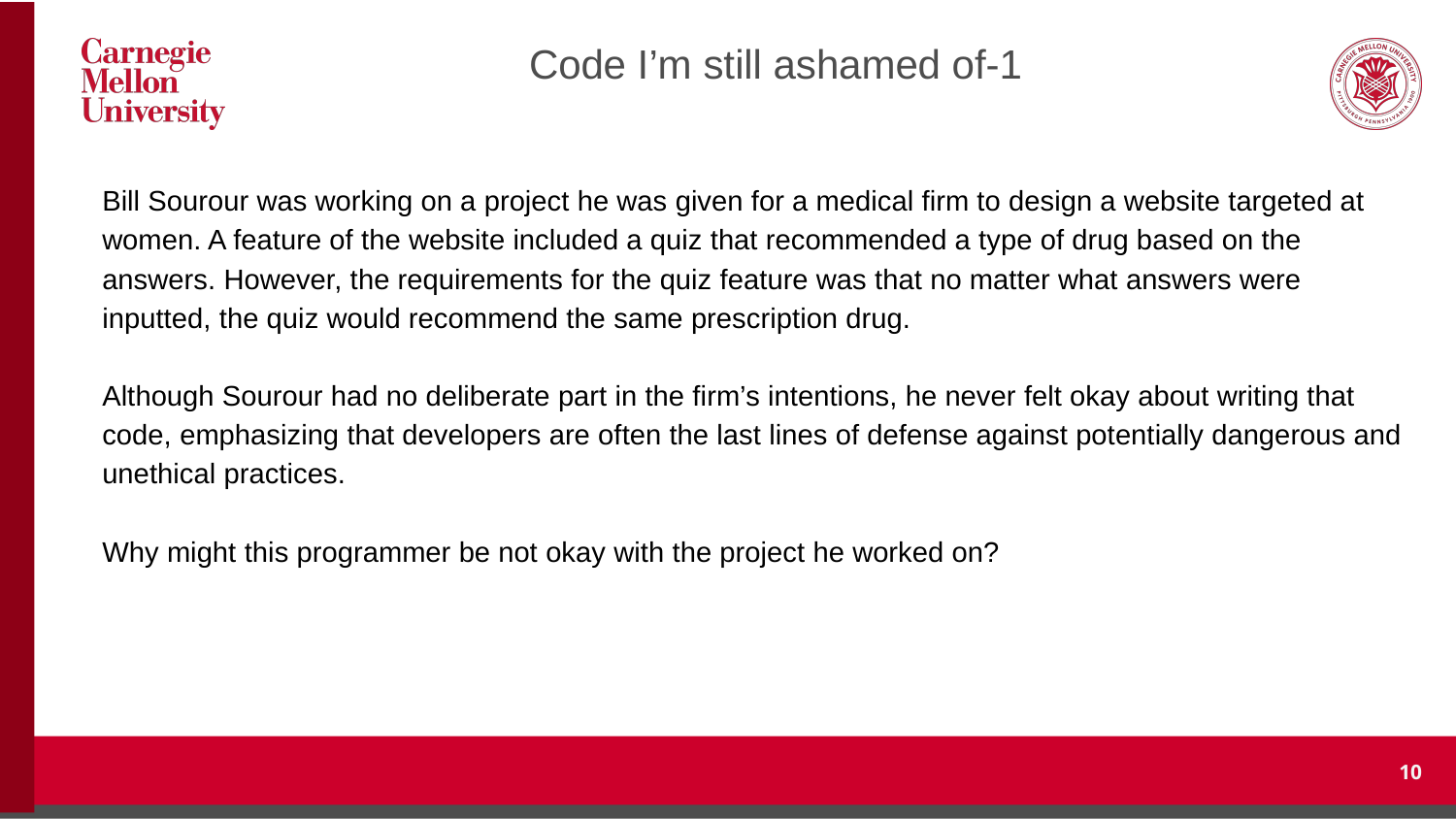

# Code I’m still ashamed of-1
Bill Sourour was working on a project he was given for a medical firm to design a website targeted at women. A feature of the website included a quiz that recommended a type of drug based on the answers. However, the requirements for the quiz feature was that no matter what answers were inputted, the quiz would recommend the same prescription drug.

Although Sourour had no deliberate part in the firm’s intentions, he never felt okay about writing that code, emphasizing that developers are often the last lines of defense against potentially dangerous and unethical practices.

Why might this programmer be not okay with the project he worked on?
10